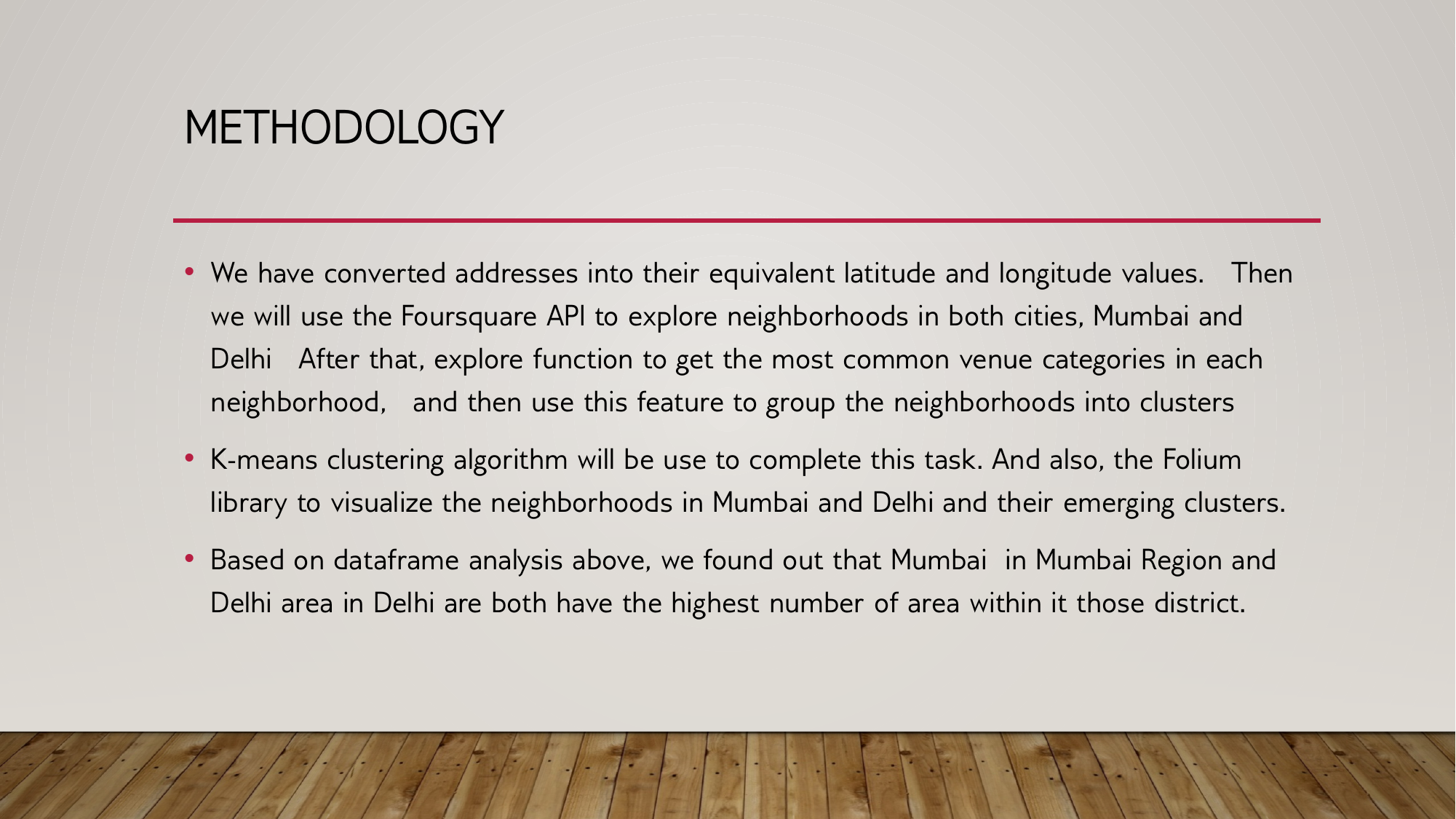

# Methodology
We have converted addresses into their equivalent latitude and longitude values.   Then we will use the Foursquare API to explore neighborhoods in both cities, Mumbai and Delhi   After that, explore function to get the most common venue categories in each neighborhood,   and then use this feature to group the neighborhoods into clusters
K-means clustering algorithm will be use to complete this task. And also, the Folium library to visualize the neighborhoods in Mumbai and Delhi and their emerging clusters.
Based on dataframe analysis above, we found out that Mumbai  in Mumbai Region and Delhi area in Delhi are both have the highest number of area within it those district.